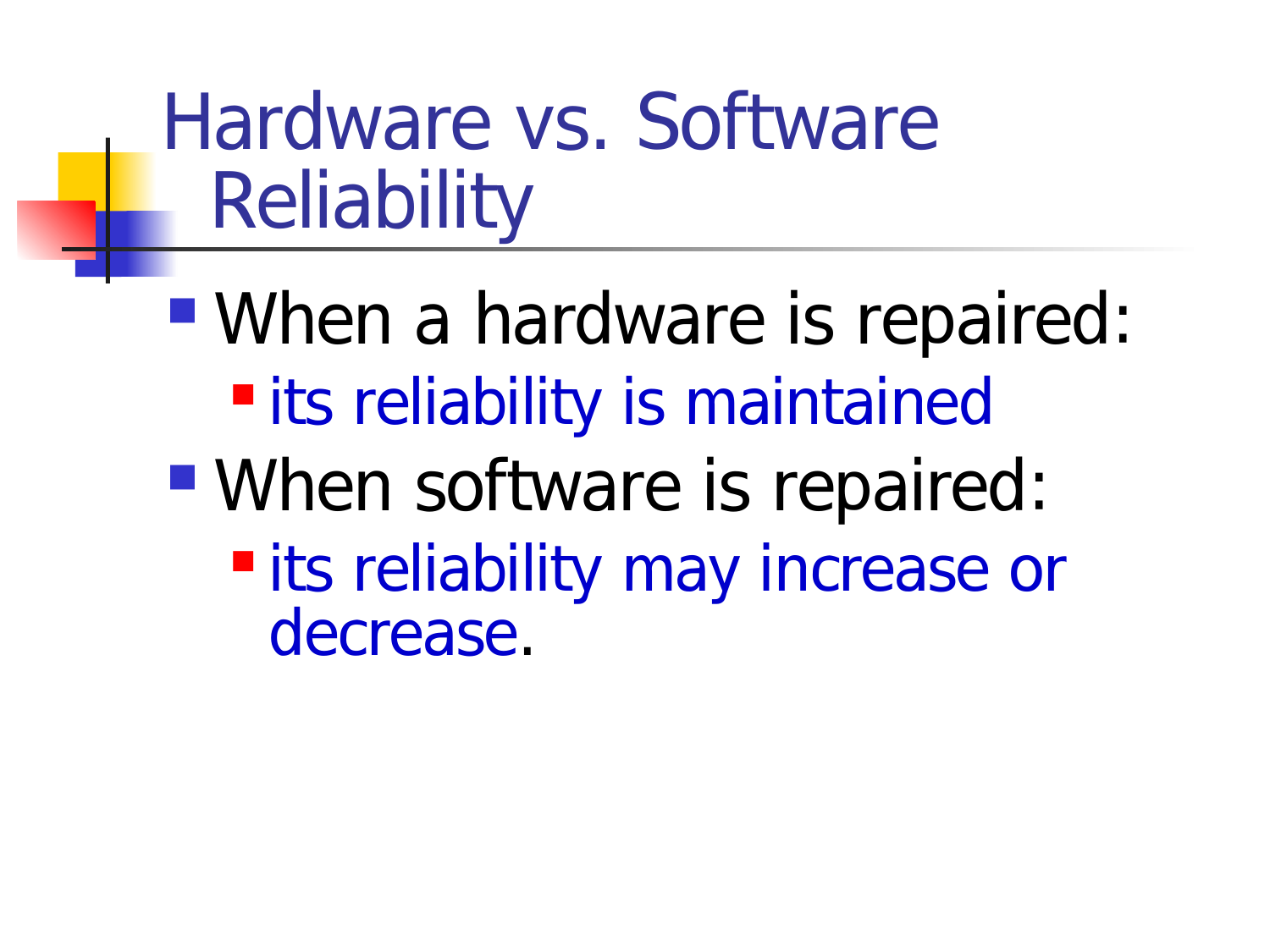

# Hardware vs. Software  Reliability
When a hardware is repaired:
its reliability is maintained
When software is repaired:
its reliability may increase or decrease.